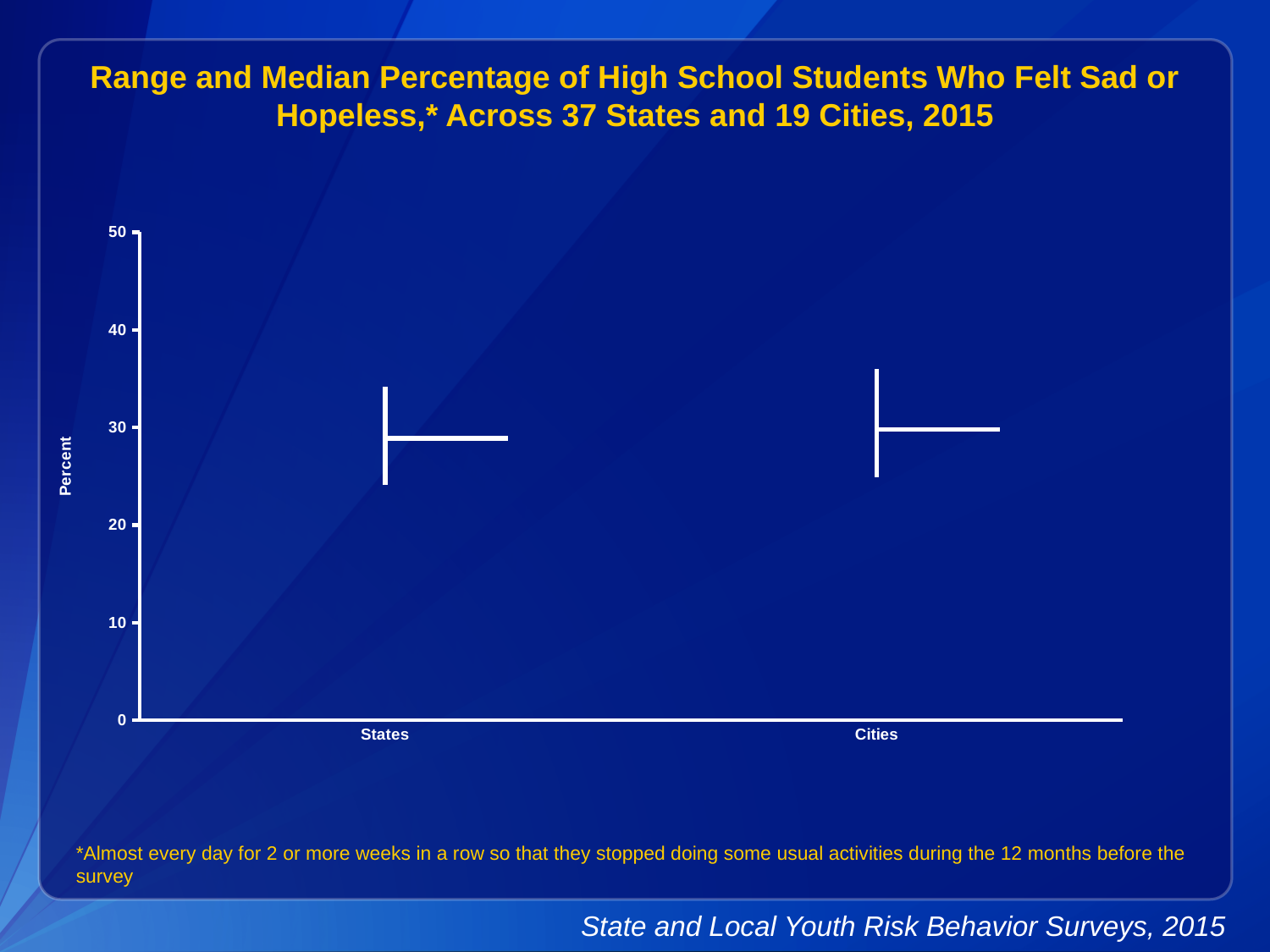

Range and Median Percentage of High School Students Who Felt Sad or Hopeless,* Across 37 States and 19 Cities, 2015

[unsupported chart]

*Almost every day for 2 or more weeks in a row so that they stopped doing some usual activities during the 12 months before the survey
State and Local Youth Risk Behavior Surveys, 2015